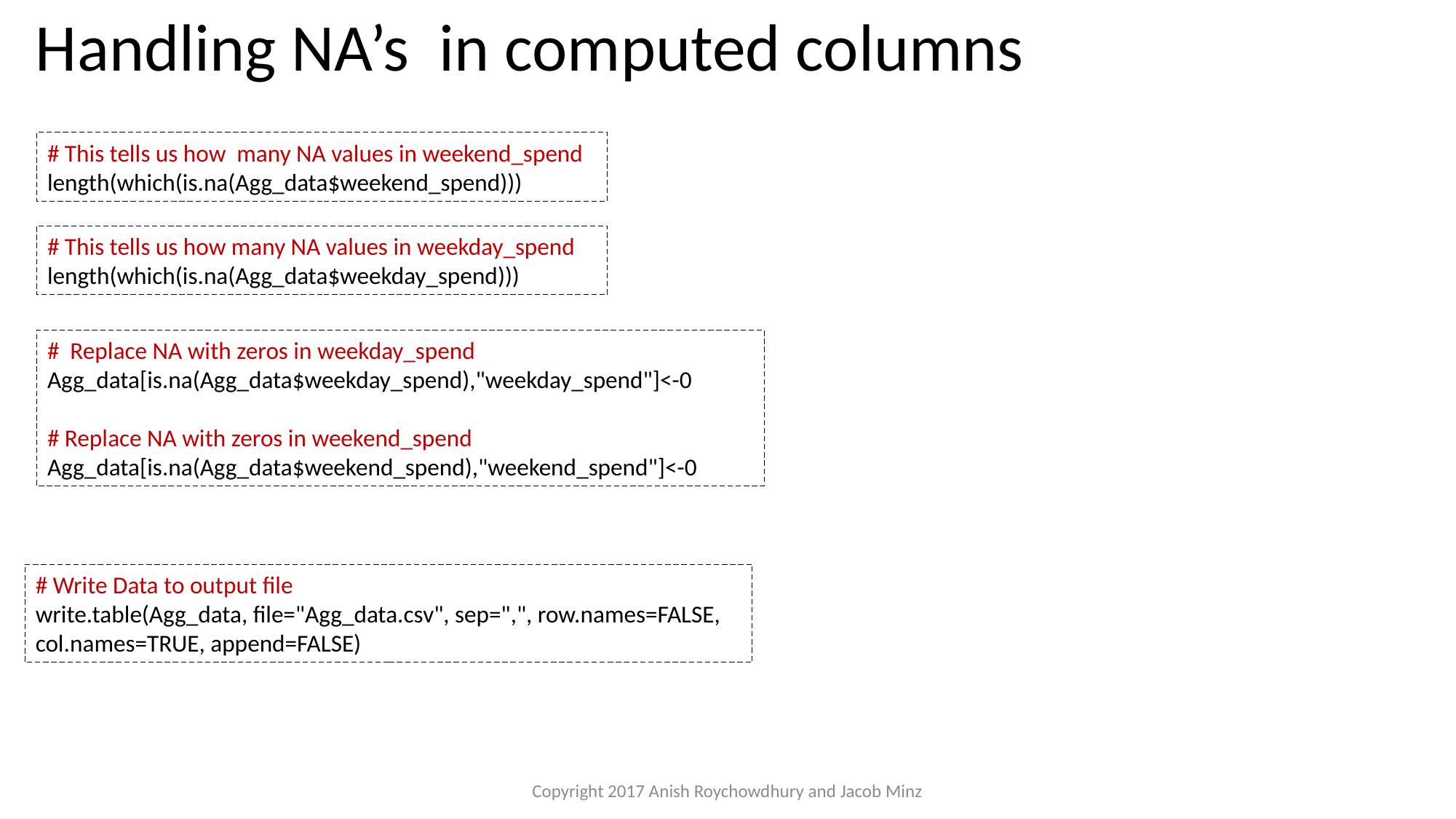

# Handling NA’s  in computed columns
# This tells us how  many NA values in weekend_spend
length(which(is.na(Agg_data$weekend_spend)))
# This tells us how many NA values in weekday_spend
length(which(is.na(Agg_data$weekday_spend)))
#  Replace NA with zeros in weekday_spend
Agg_data[is.na(Agg_data$weekday_spend),"weekday_spend"]<-0

# Replace NA with zeros in weekend_spend
Agg_data[is.na(Agg_data$weekend_spend),"weekend_spend"]<-0

# Write Data to output file
write.table(Agg_data, file="Agg_data.csv", sep=",", row.names=FALSE, col.names=TRUE, append=FALSE)
Copyright 2017 Anish Roychowdhury and Jacob Minz